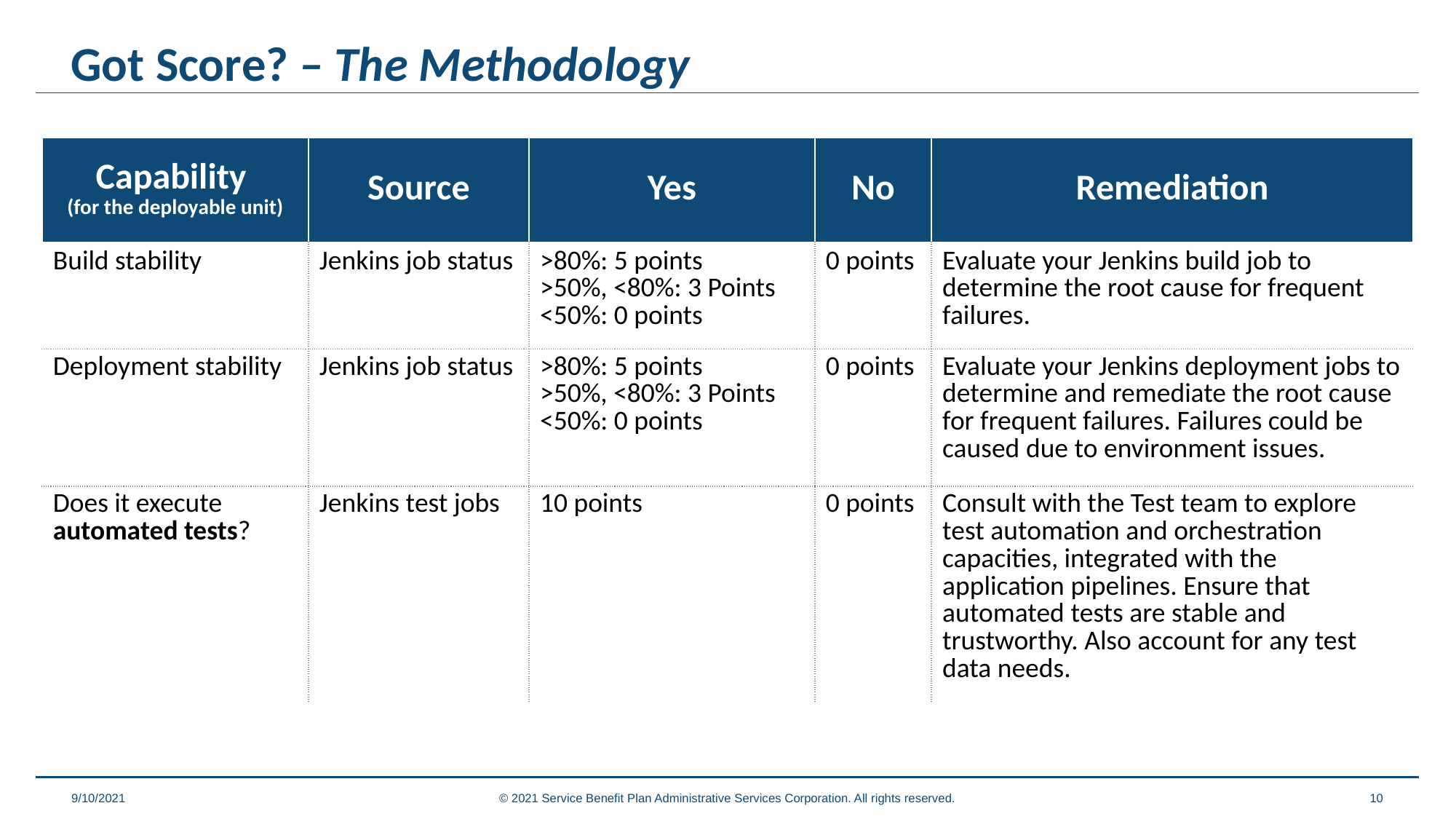

# Got Score? – The Methodology
| Capability (for the deployable unit) | Source | Yes | No | Remediation |
| --- | --- | --- | --- | --- |
| Build stability | Jenkins job status | >80%: 5 points >50%, <80%: 3 Points <50%: 0 points | 0 points | Evaluate your Jenkins build job to determine the root cause for frequent failures. |
| Deployment stability | Jenkins job status | >80%: 5 points >50%, <80%: 3 Points <50%: 0 points | 0 points | Evaluate your Jenkins deployment jobs to determine and remediate the root cause for frequent failures. Failures could be caused due to environment issues. |
| Does it execute automated tests? | Jenkins test jobs | 10 points | 0 points | Consult with the Test team to explore test automation and orchestration capacities, integrated with the application pipelines. Ensure that automated tests are stable and trustworthy. Also account for any test data needs. |
9/10/2021
© 2021 Service Benefit Plan Administrative Services Corporation. All rights reserved.
10